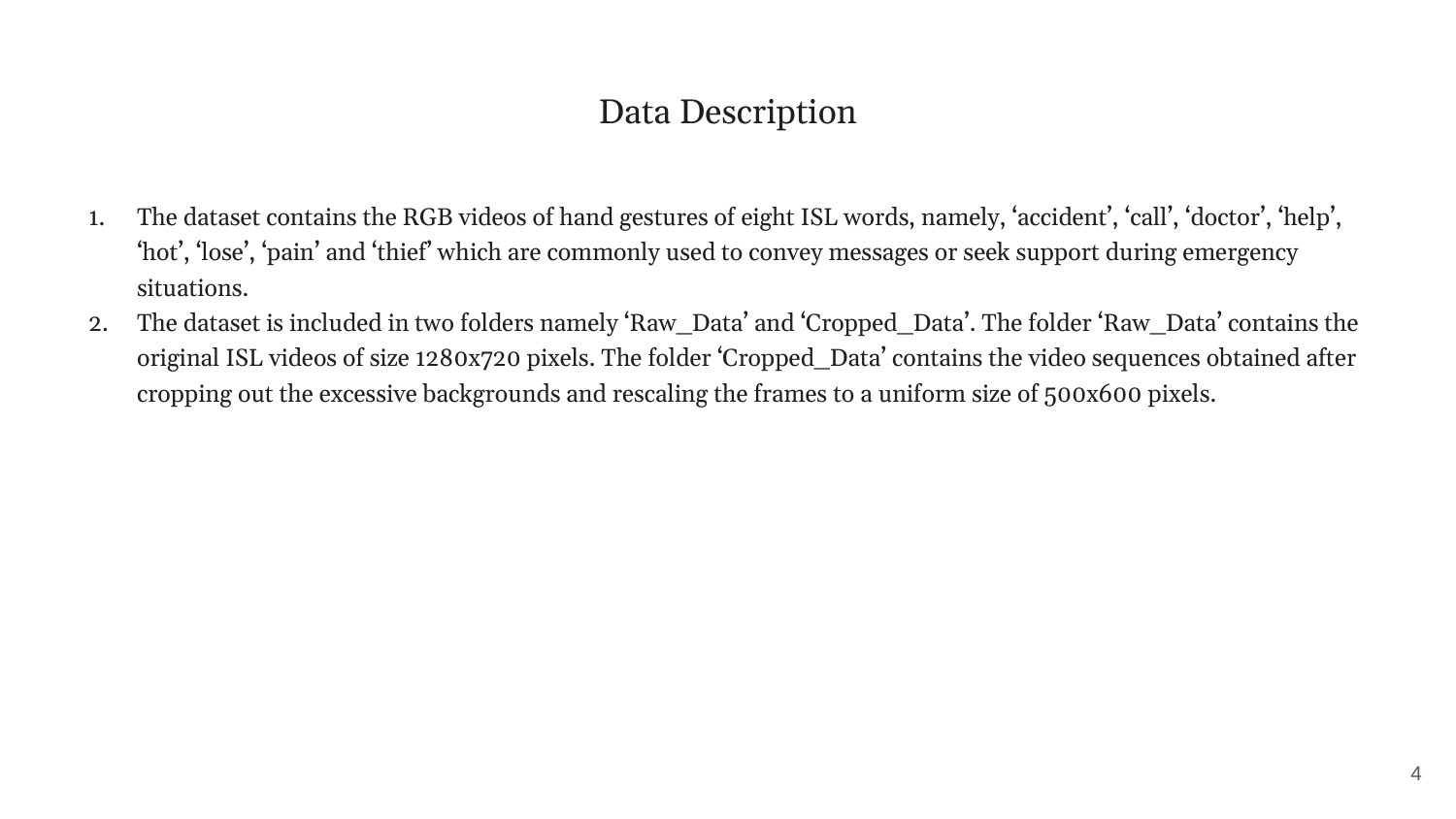

# Data Description

The dataset contains the RGB videos of hand gestures of eight ISL words, namely, ‘accident’, ‘call’, ‘doctor’, ‘help’, ‘hot’, ‘lose’, ‘pain’ and ‘thief’ which are commonly used to convey messages or seek support during emergency situations.
The dataset is included in two folders namely ‘Raw_Data’ and ‘Cropped_Data’. The folder ‘Raw_Data’ contains the original ISL videos of size 1280x720 pixels. The folder ‘Cropped_Data’ contains the video sequences obtained after cropping out the excessive backgrounds and rescaling the frames to a uniform size of 500x600 pixels.

4